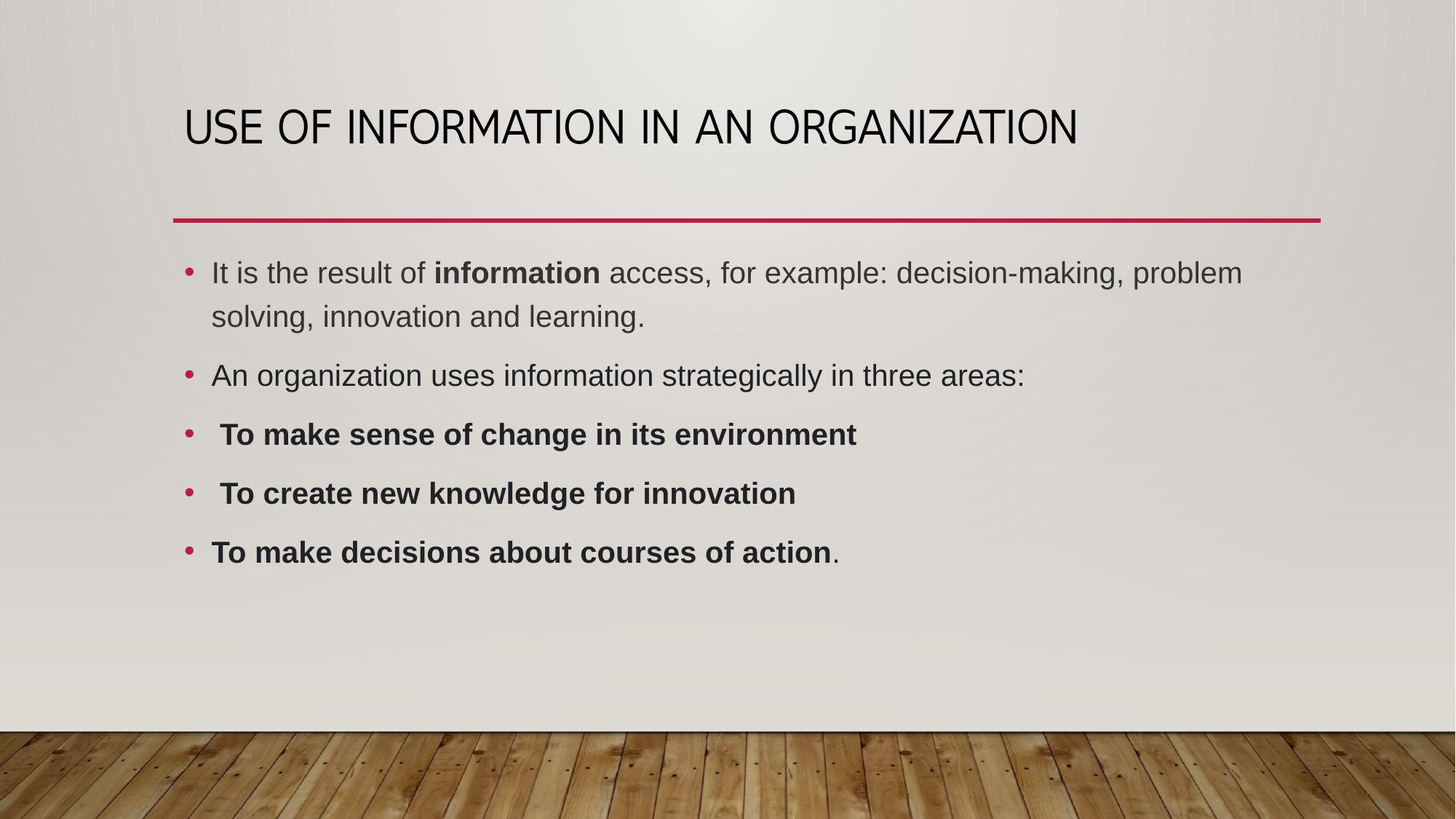

# USE OF INFORMATION in an organization
It is the result of information access, for example: decision-making, problem solving, innovation and learning.
An organization uses information strategically in three areas:
 To make sense of change in its environment
 To create new knowledge for innovation
To make decisions about courses of action.